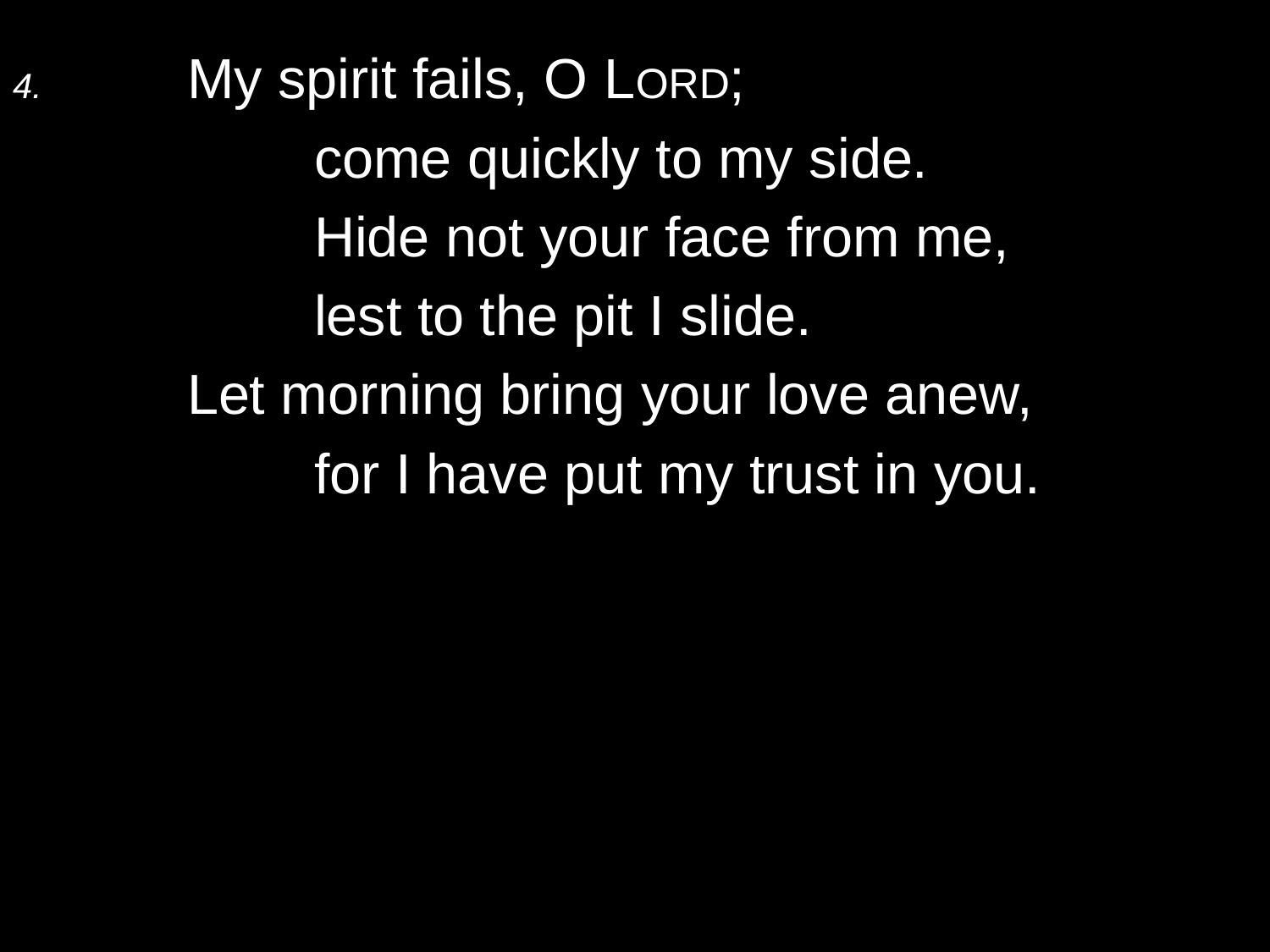

4.	My spirit fails, O Lord;
		come quickly to my side.
		Hide not your face from me,
		lest to the pit I slide.
	Let morning bring your love anew,
		for I have put my trust in you.